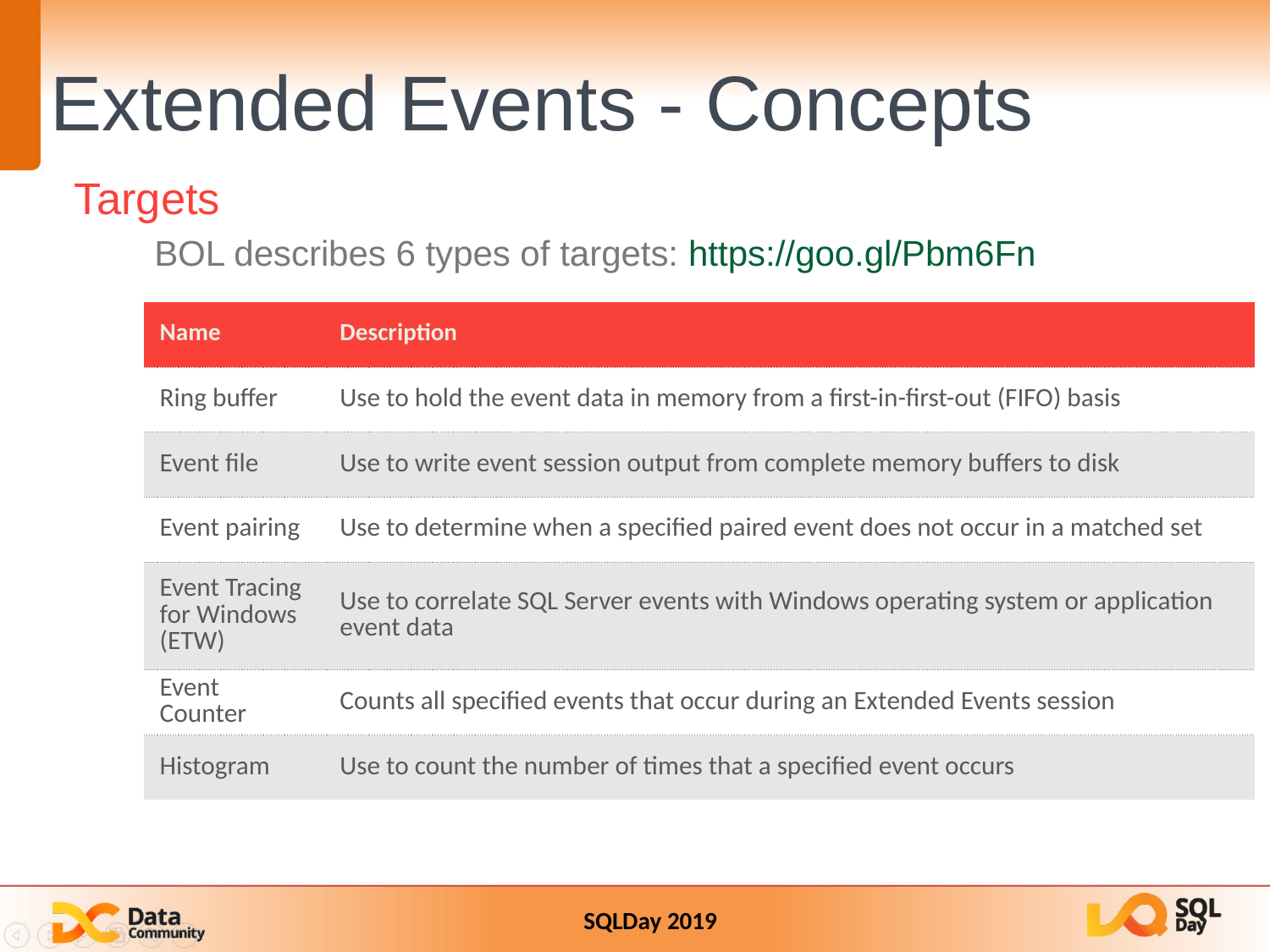

Extended Events - Concepts
Targets
BOL describes 6 types of targets: https://goo.gl/Pbm6Fn

| Name | Description |
| --- | --- |
| Ring buffer | Use to hold the event data in memory from a first-in-first-out (FIFO) basis |
| Event file | Use to write event session output from complete memory buffers to disk |
| Event pairing | Use to determine when a specified paired event does not occur in a matched set |
| Event Tracing for Windows (ETW) | Use to correlate SQL Server events with Windows operating system or application event data |
| Event Counter | Counts all specified events that occur during an Extended Events session |
| Histogram | Use to count the number of times that a specified event occurs |